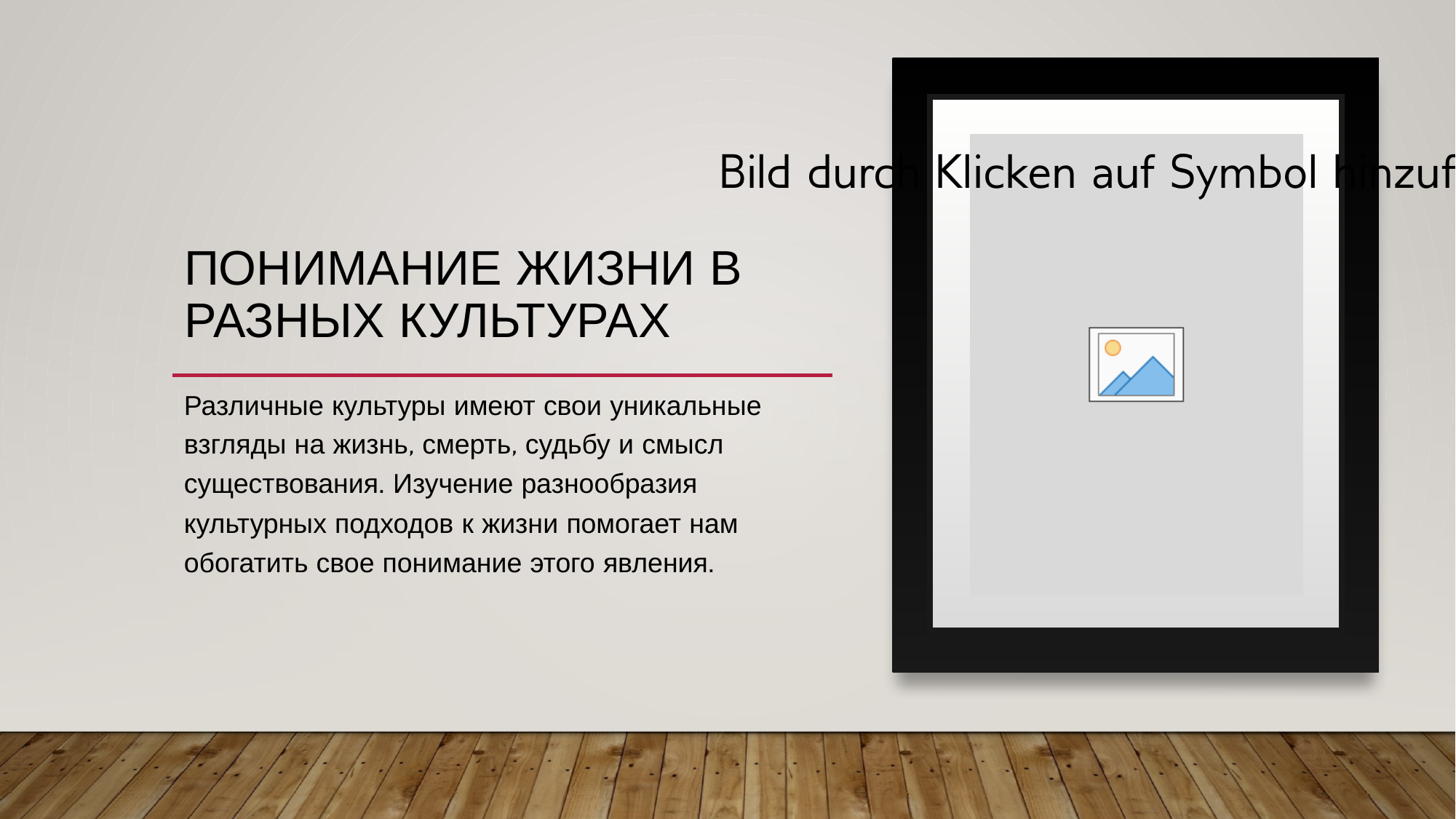

# Понимание Жизни в разных культурах
Различные культуры имеют свои уникальные взгляды на жизнь, смерть, судьбу и смысл существования. Изучение разнообразия культурных подходов к жизни помогает нам обогатить свое понимание этого явления.